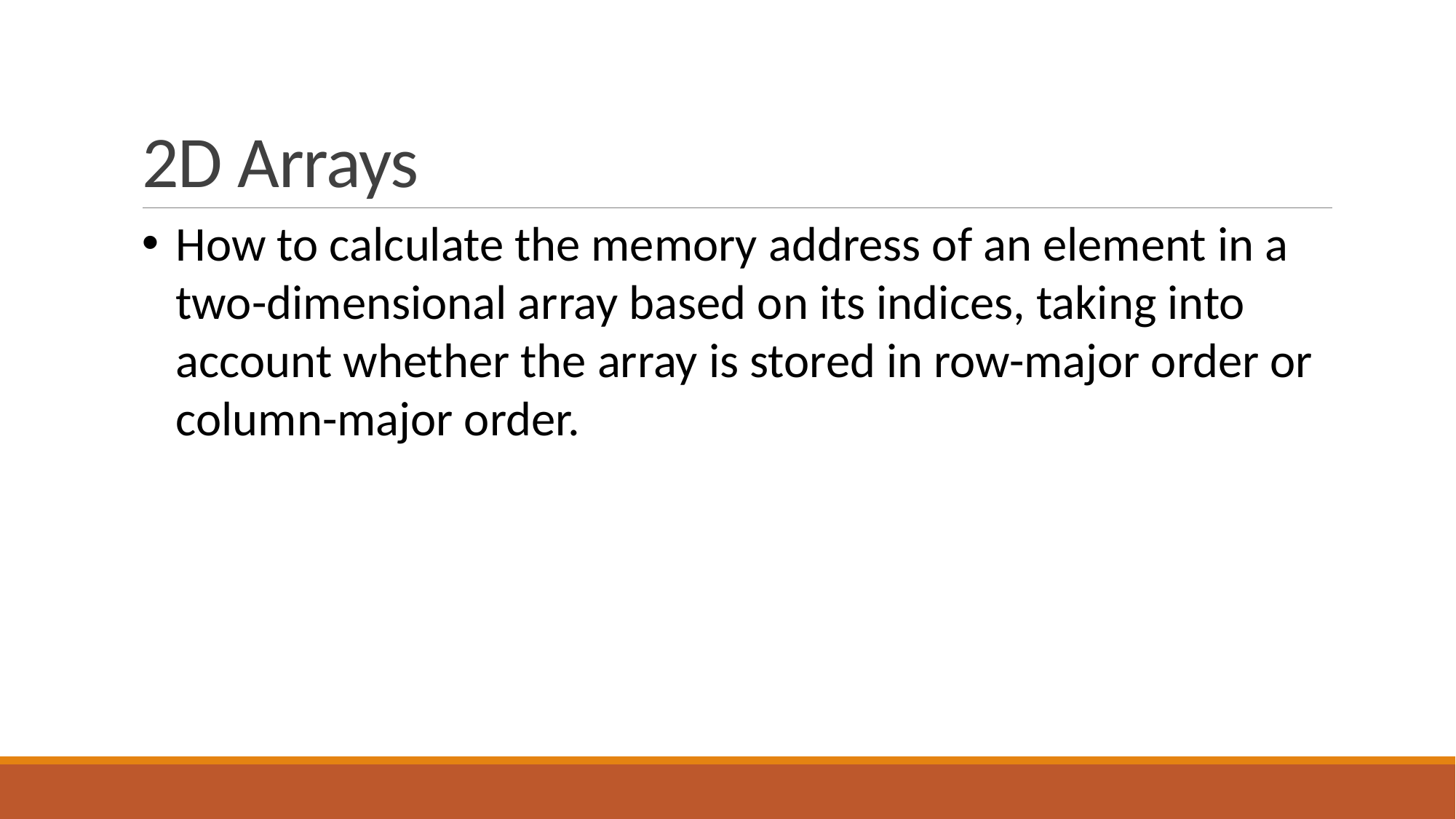

# 2D Arrays
How to calculate the memory address of an element in a two-dimensional array based on its indices, taking into account whether the array is stored in row-major order or column-major order.